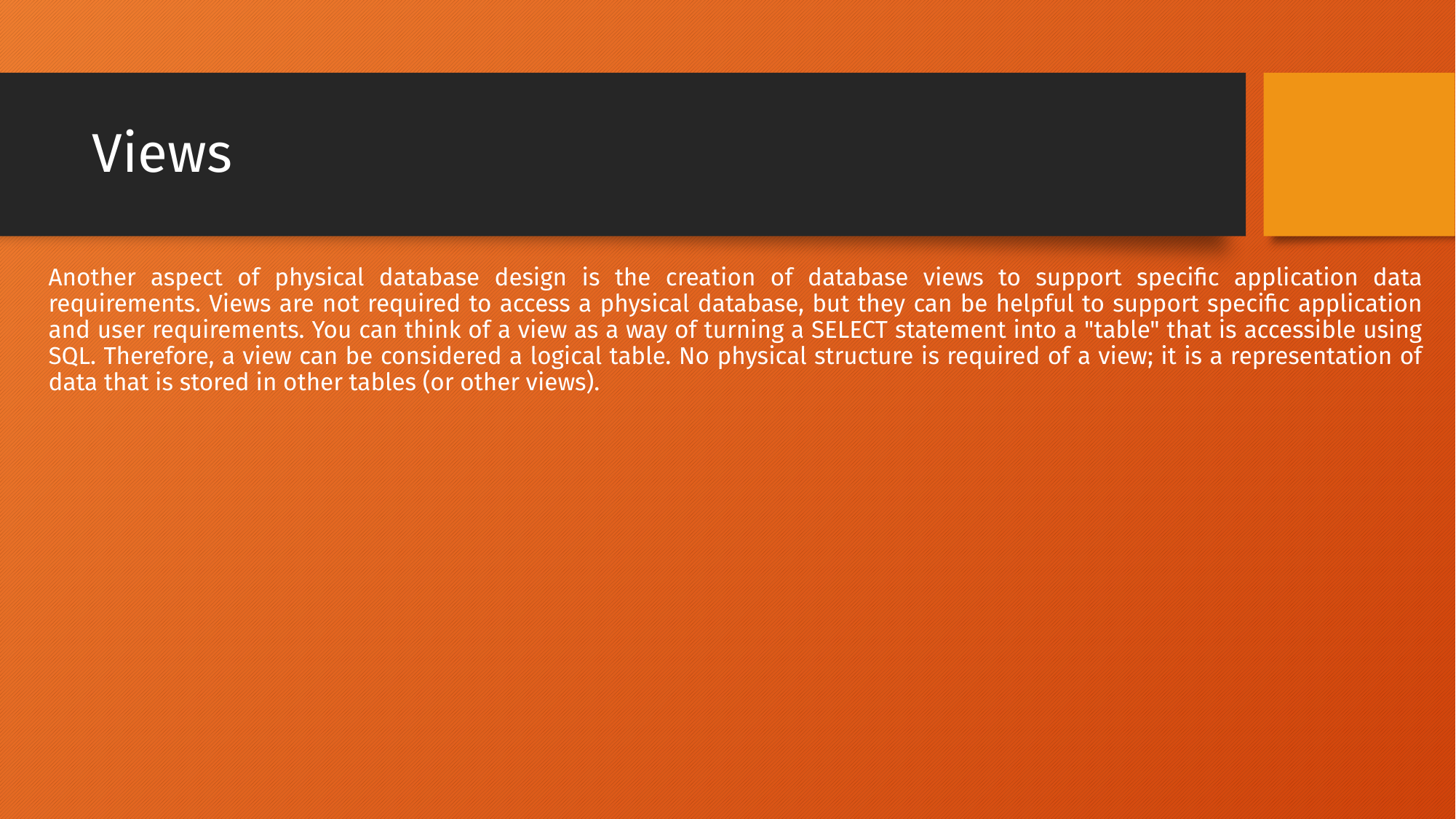

# Views
Another aspect of physical database design is the creation of database views to support specific application data requirements. Views are not required to access a physical database, but they can be helpful to support specific application and user requirements. You can think of a view as a way of turning a SELECT statement into a "table" that is accessible using SQL. Therefore, a view can be considered a logical table. No physical structure is required of a view; it is a representation of data that is stored in other tables (or other views).